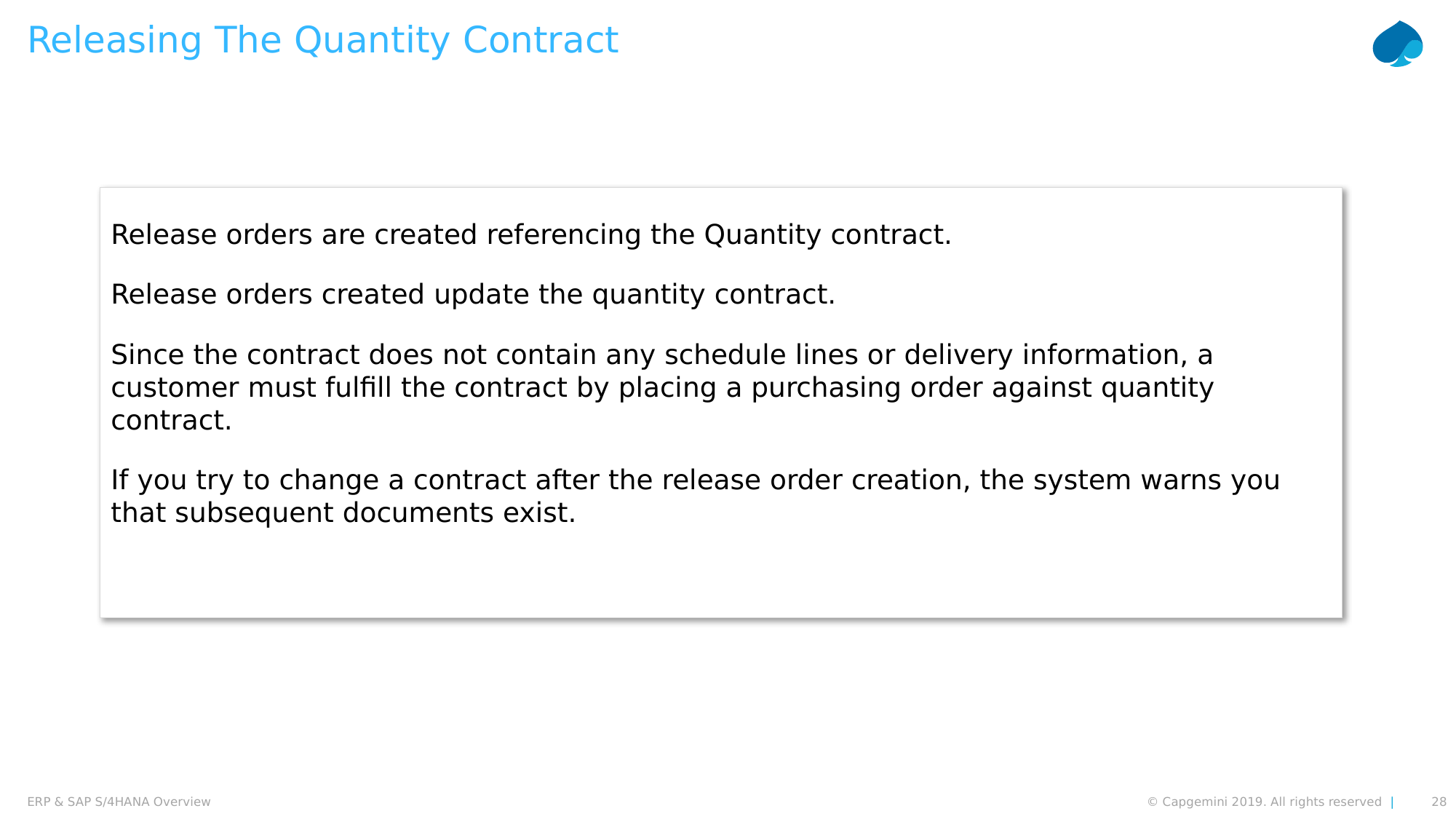

# Releasing The Quantity Contract
Release orders are created referencing the Quantity contract.
Release orders created update the quantity contract.
Since the contract does not contain any schedule lines or delivery information, a customer must fulfill the contract by placing a purchasing order against quantity contract.
If you try to change a contract after the release order creation, the system warns you that subsequent documents exist.